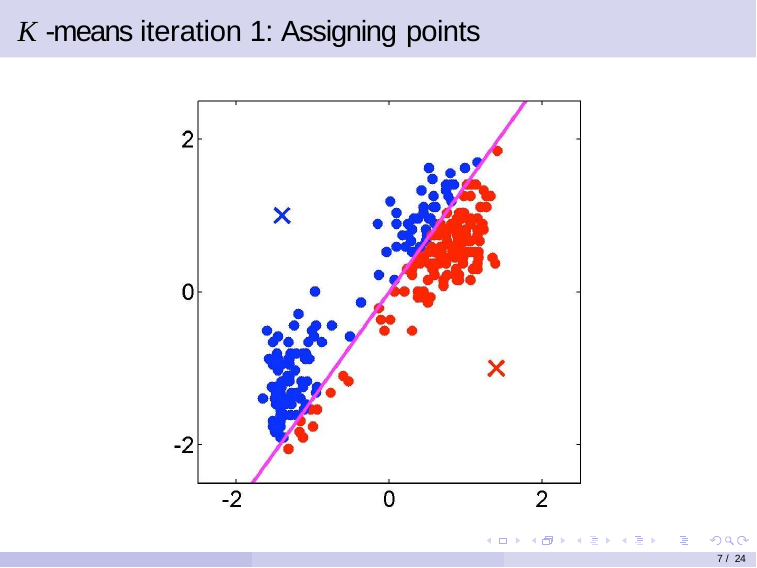

K -means iteration 1: Assigning points

7 / 24